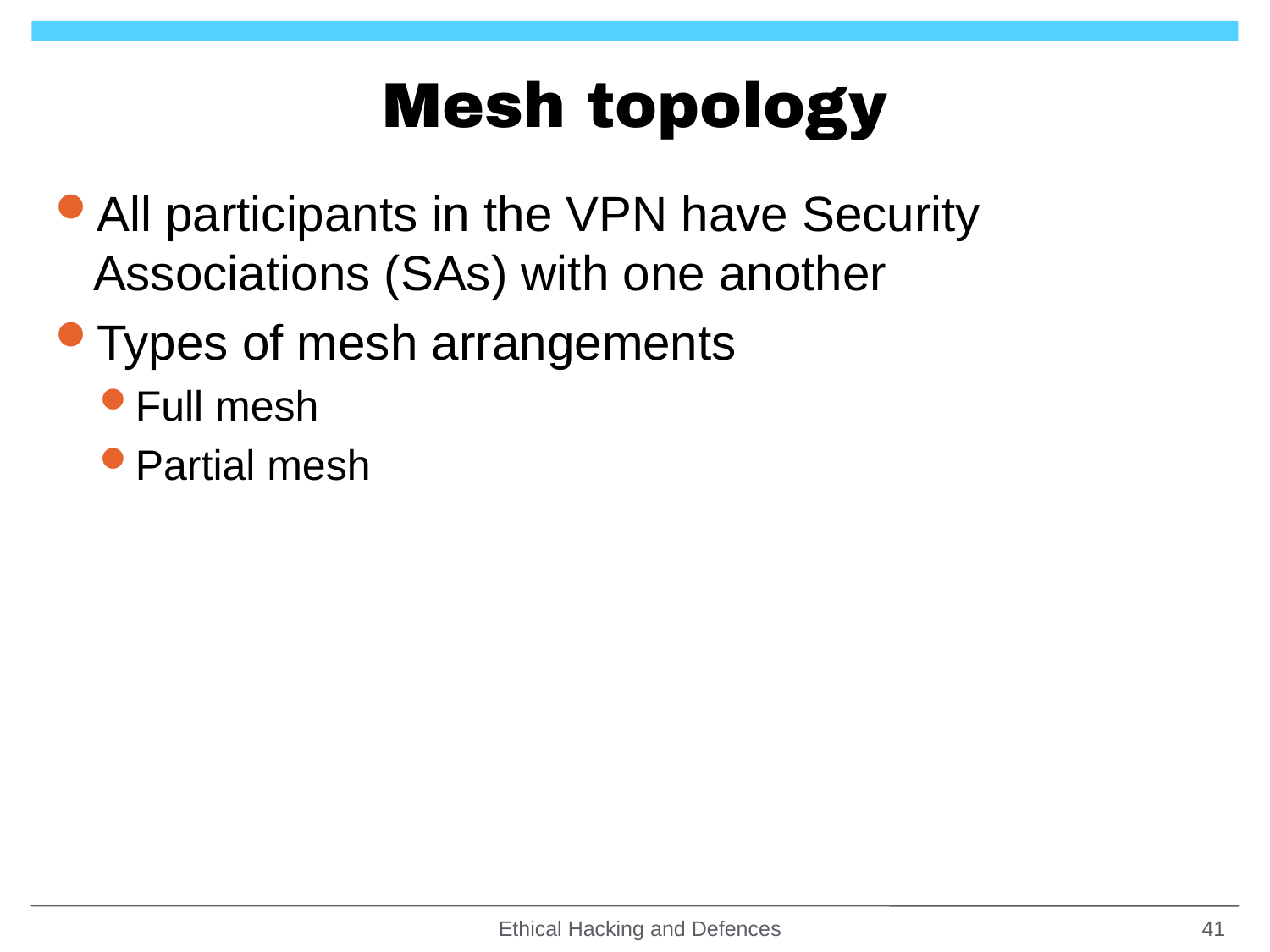

# Mesh topology
All participants in the VPN have Security Associations (SAs) with one another
Types of mesh arrangements
Full mesh
Partial mesh
Ethical Hacking and Defences
41